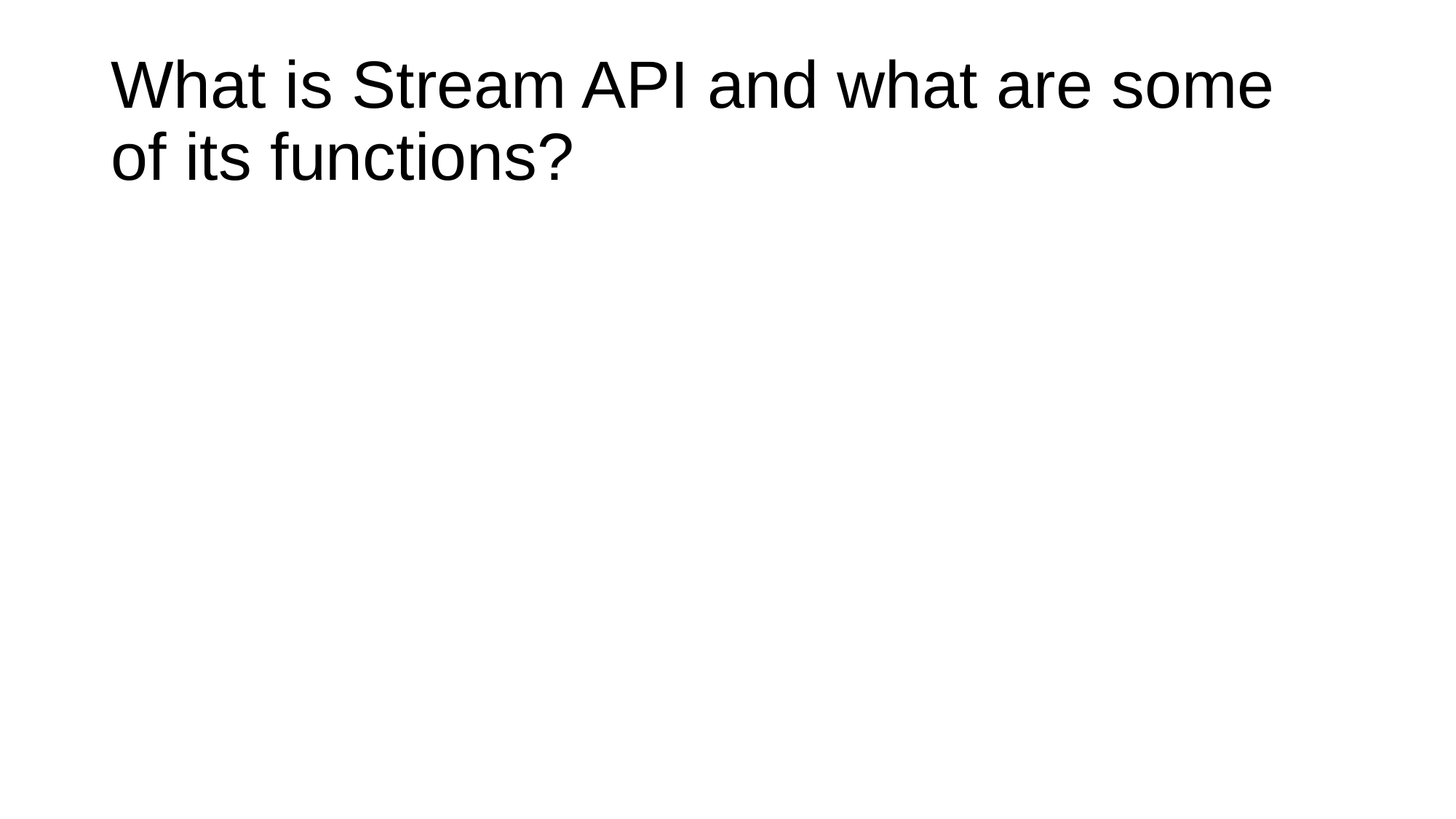

# What is Stream API and what are some of its functions?